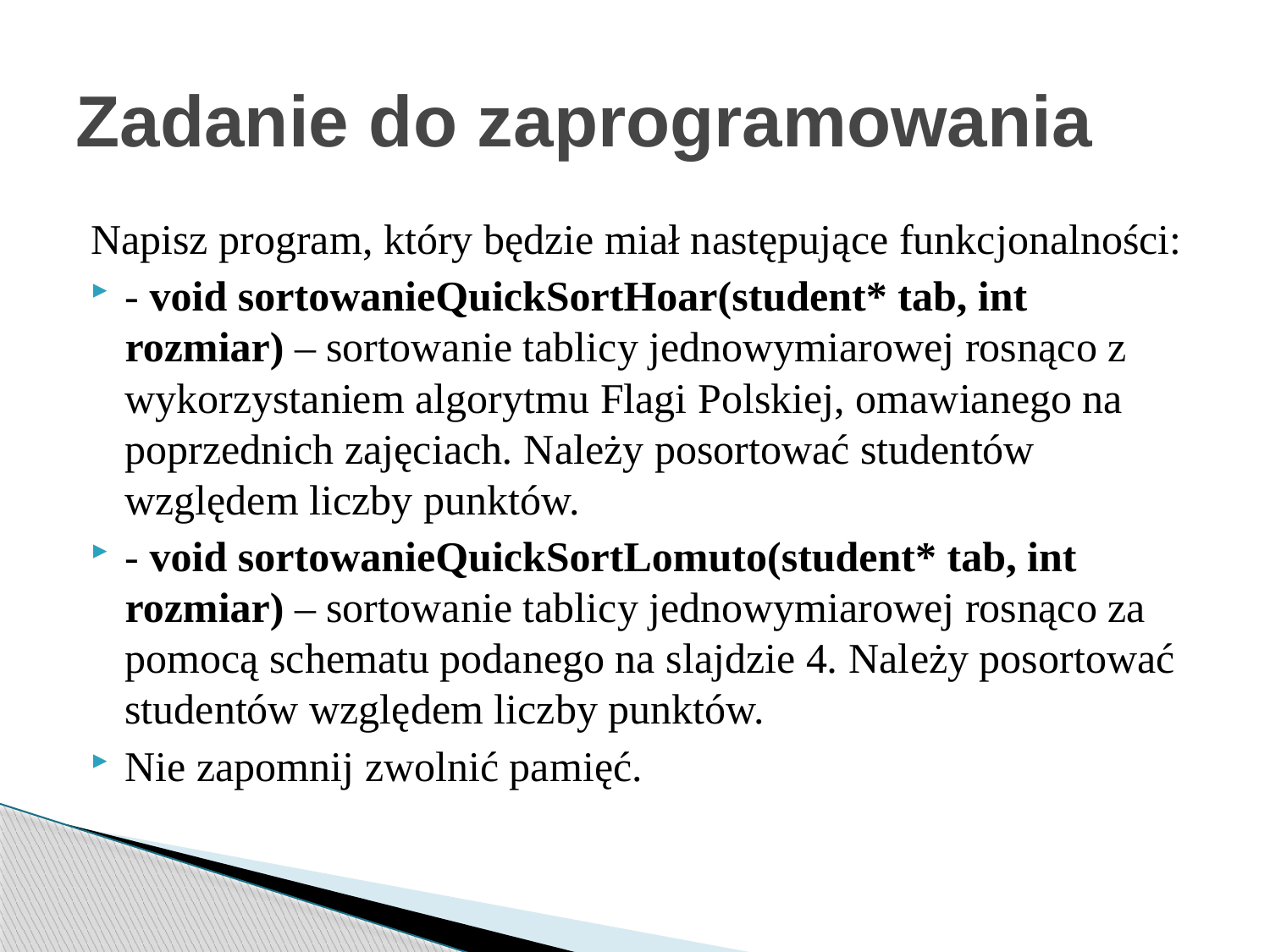

# Zadanie do zaprogramowania
Napisz program, który będzie miał następujące funkcjonalności:
- void sortowanieQuickSortHoar(student* tab, int rozmiar) – sortowanie tablicy jednowymiarowej rosnąco z wykorzystaniem algorytmu Flagi Polskiej, omawianego na poprzednich zajęciach. Należy posortować studentów względem liczby punktów.
- void sortowanieQuickSortLomuto(student* tab, int rozmiar) – sortowanie tablicy jednowymiarowej rosnąco za pomocą schematu podanego na slajdzie 4. Należy posortować studentów względem liczby punktów.
Nie zapomnij zwolnić pamięć.